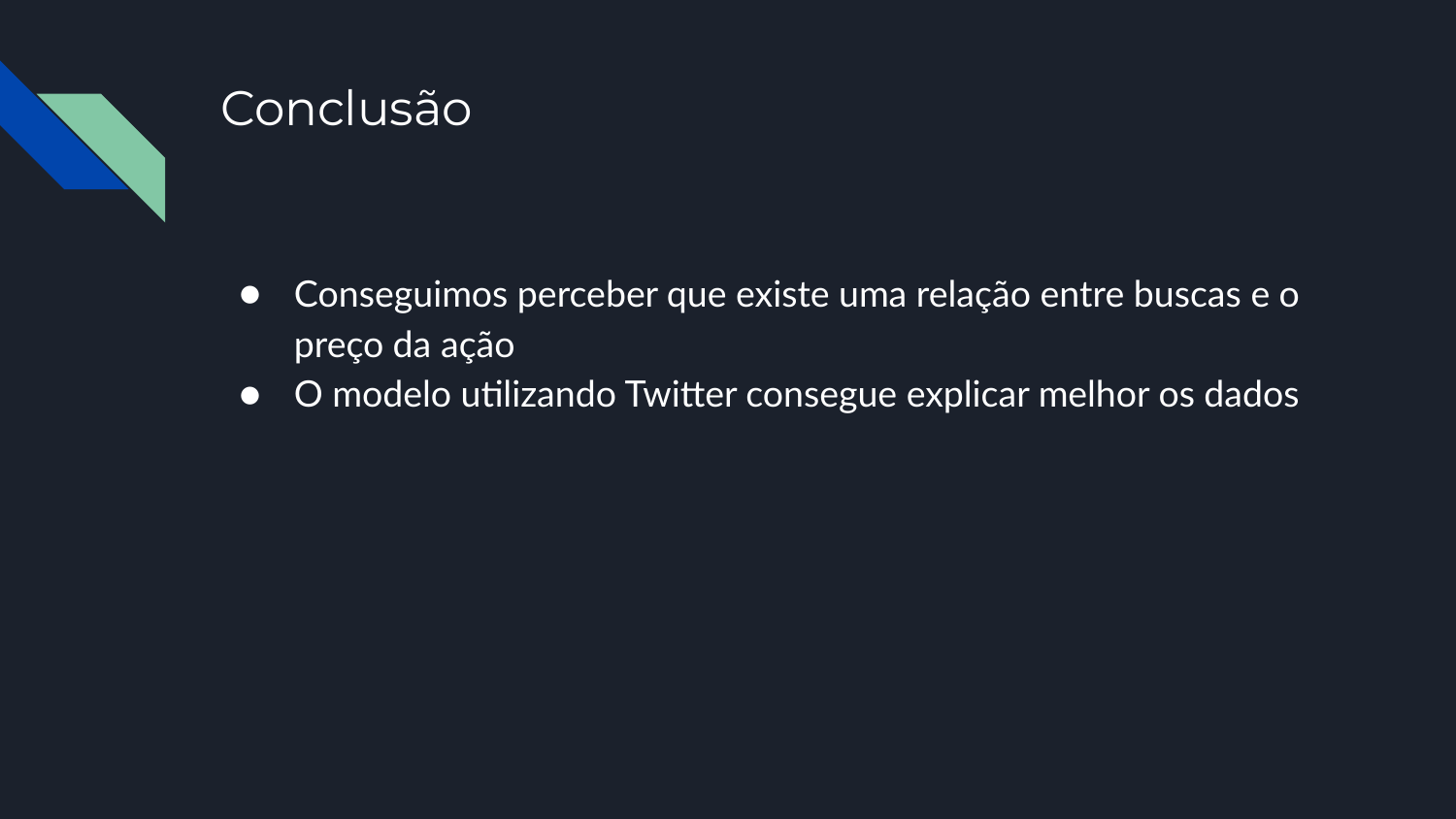

# Conclusão
Conseguimos perceber que existe uma relação entre buscas e o preço da ação
O modelo utilizando Twitter consegue explicar melhor os dados